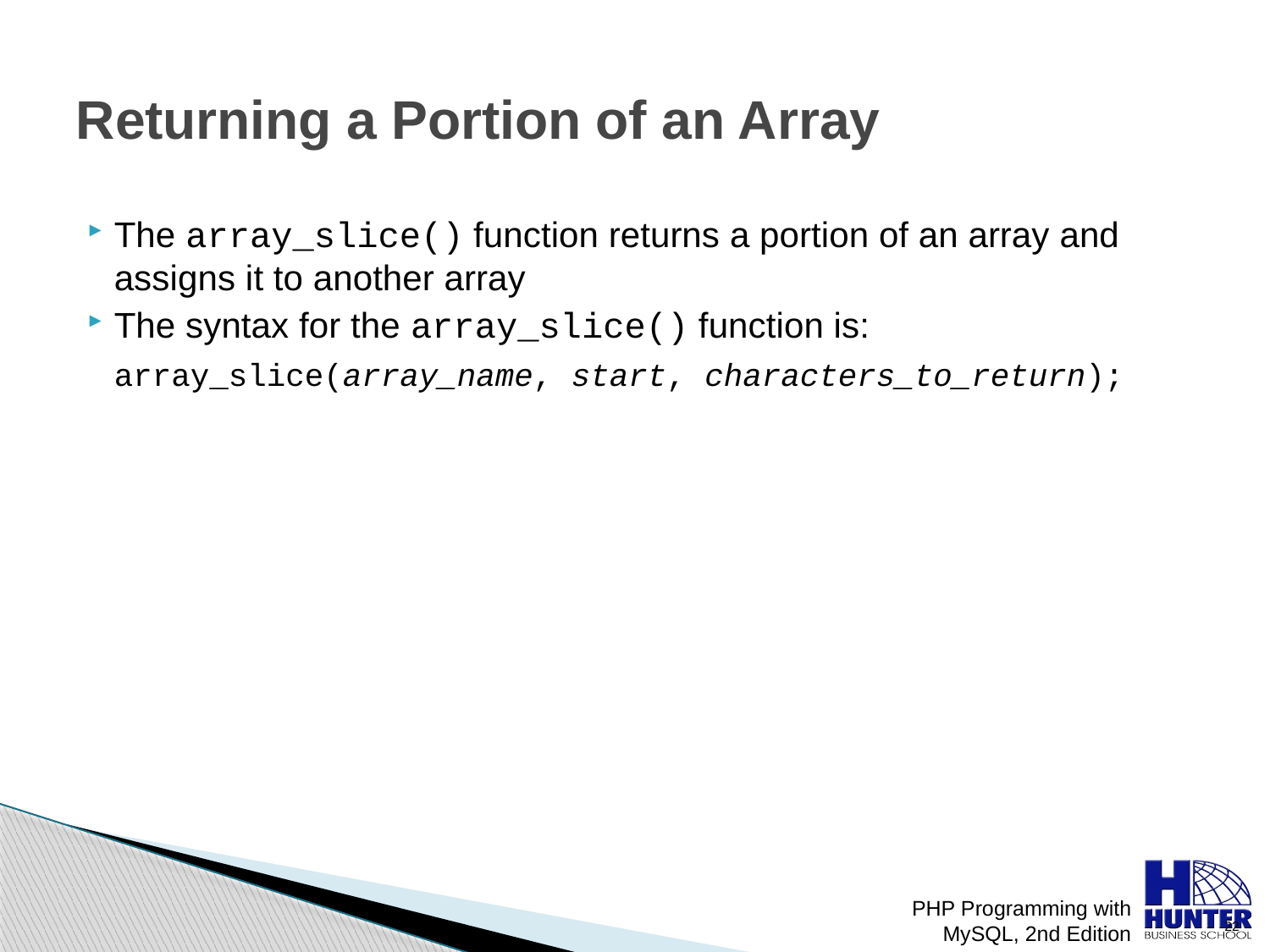

# Returning a Portion of an Array
The array_slice() function returns a portion of an array and assigns it to another array
The syntax for the array_slice() function is:
	array_slice(array_name, start, characters_to_return);

PHP Programming with MySQL, 2nd Edition
 22